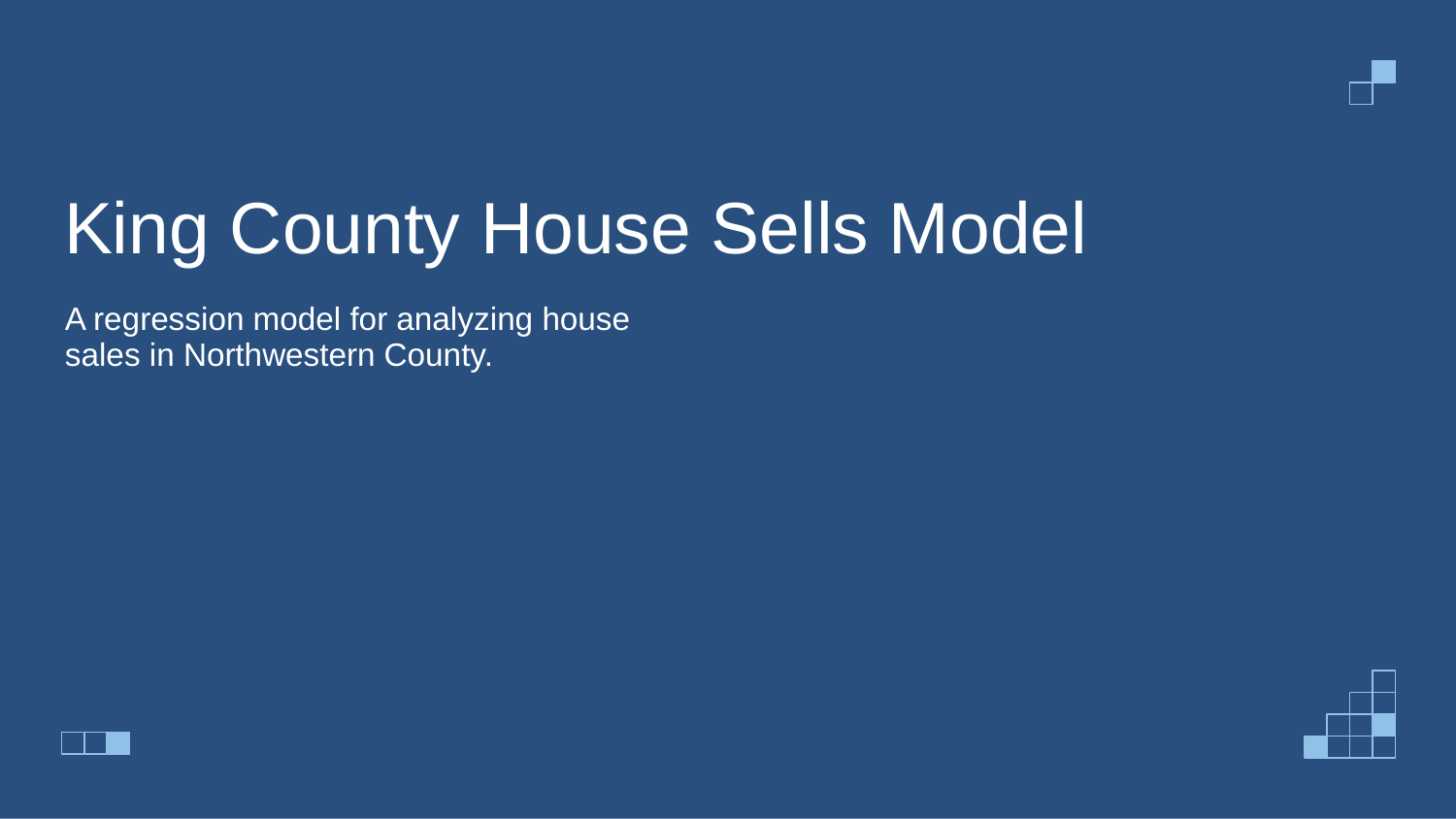

# King County House Sells Model
A regression model for analyzing house sales in Northwestern County.